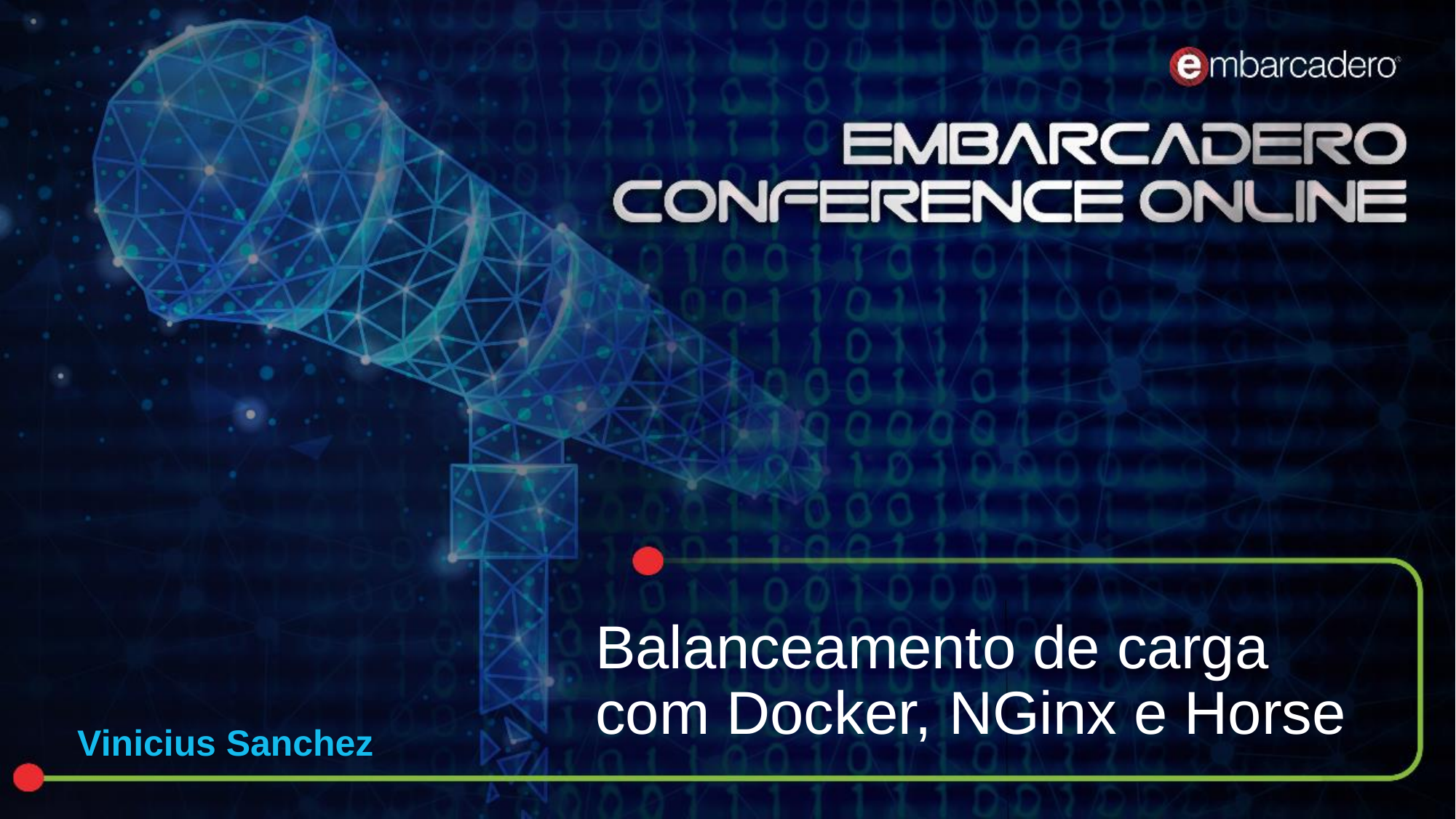

# Balanceamento de carga com Docker, NGinx e Horse
Vinicius Sanchez